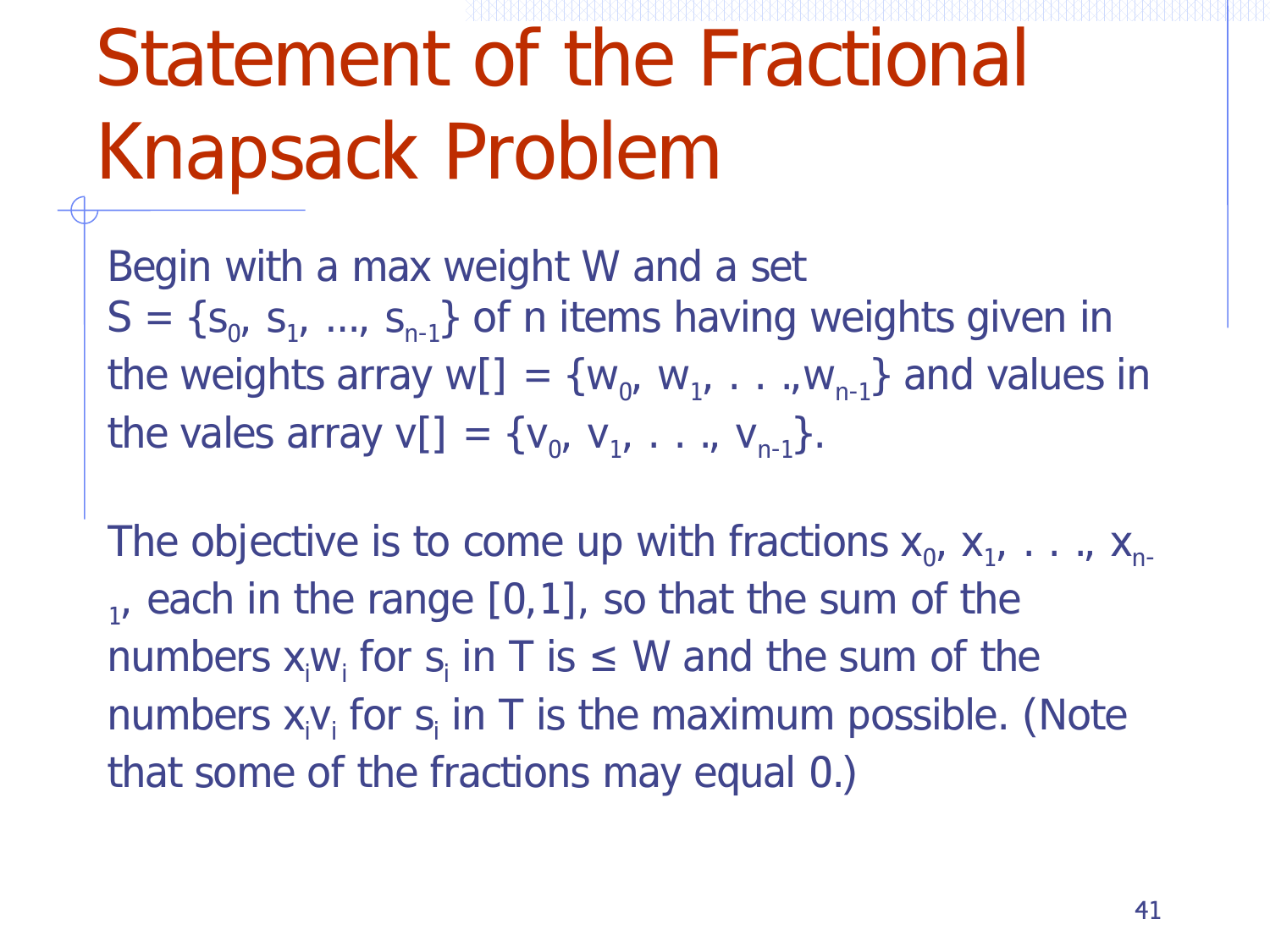

# Statement of the Fractional Knapsack Problem
Begin with a max weight W and a set
S = {s0, s1, …, sn-1} of n items having weights given in the weights array w[] = {w0, w1, . . .,wn-1} and values in the vales array v[] = {v0, v1, . . ., vn-1}.
The objective is to come up with fractions x0, x1, . . ., xn-1, each in the range [0,1], so that the sum of the numbers xiwi for si in T is ≤ W and the sum of the numbers xivi for si in T is the maximum possible. (Note that some of the fractions may equal 0.)
41